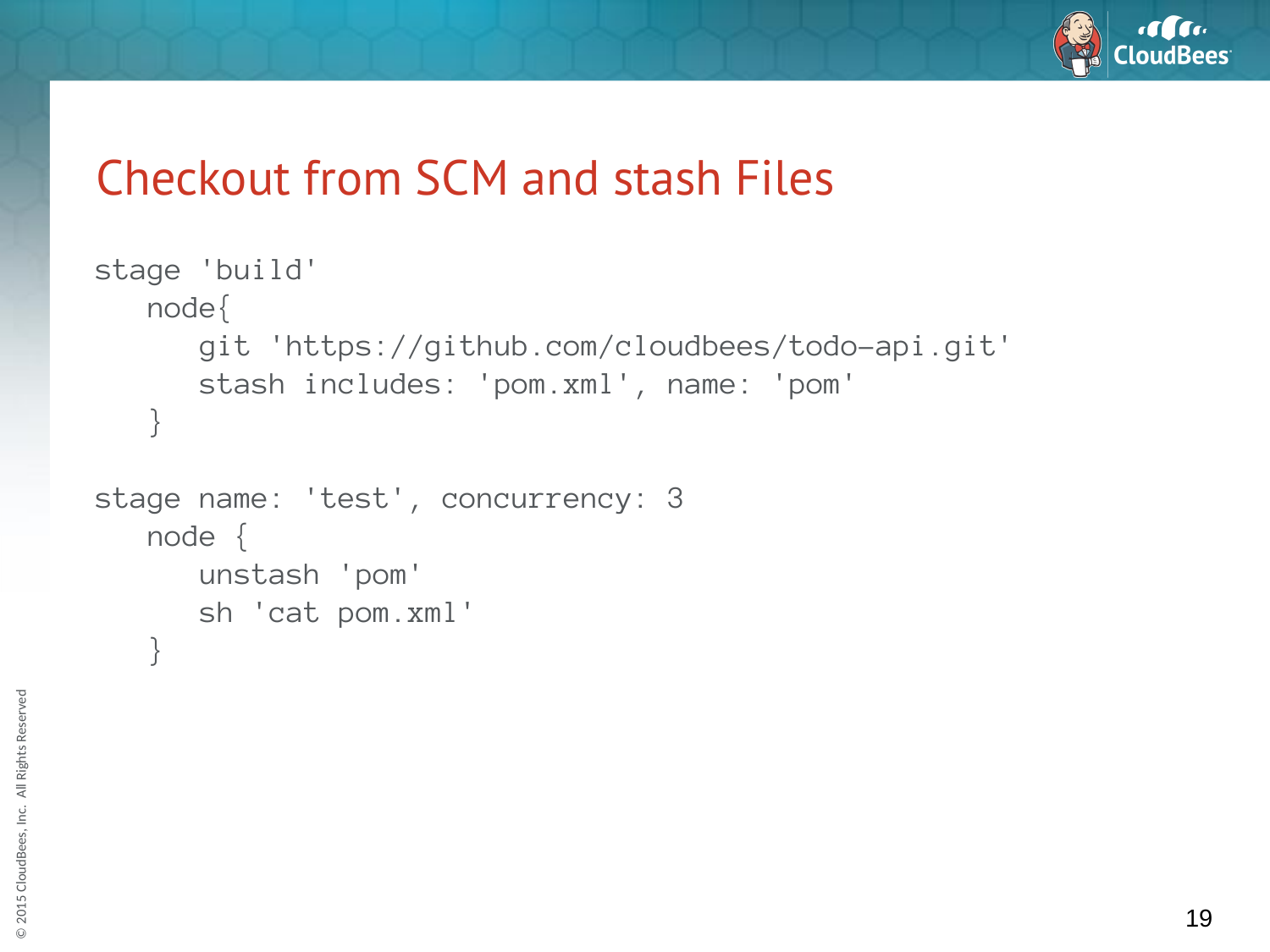

# Checkout from SCM and stash Files
stage 'build'
   node{
      git 'https://github.com/cloudbees/todo-api.git'
      stash includes: 'pom.xml', name: 'pom'
   }

stage name: 'test', concurrency: 3
   node {
      unstash 'pom'
      sh 'cat pom.xml'
   }

19